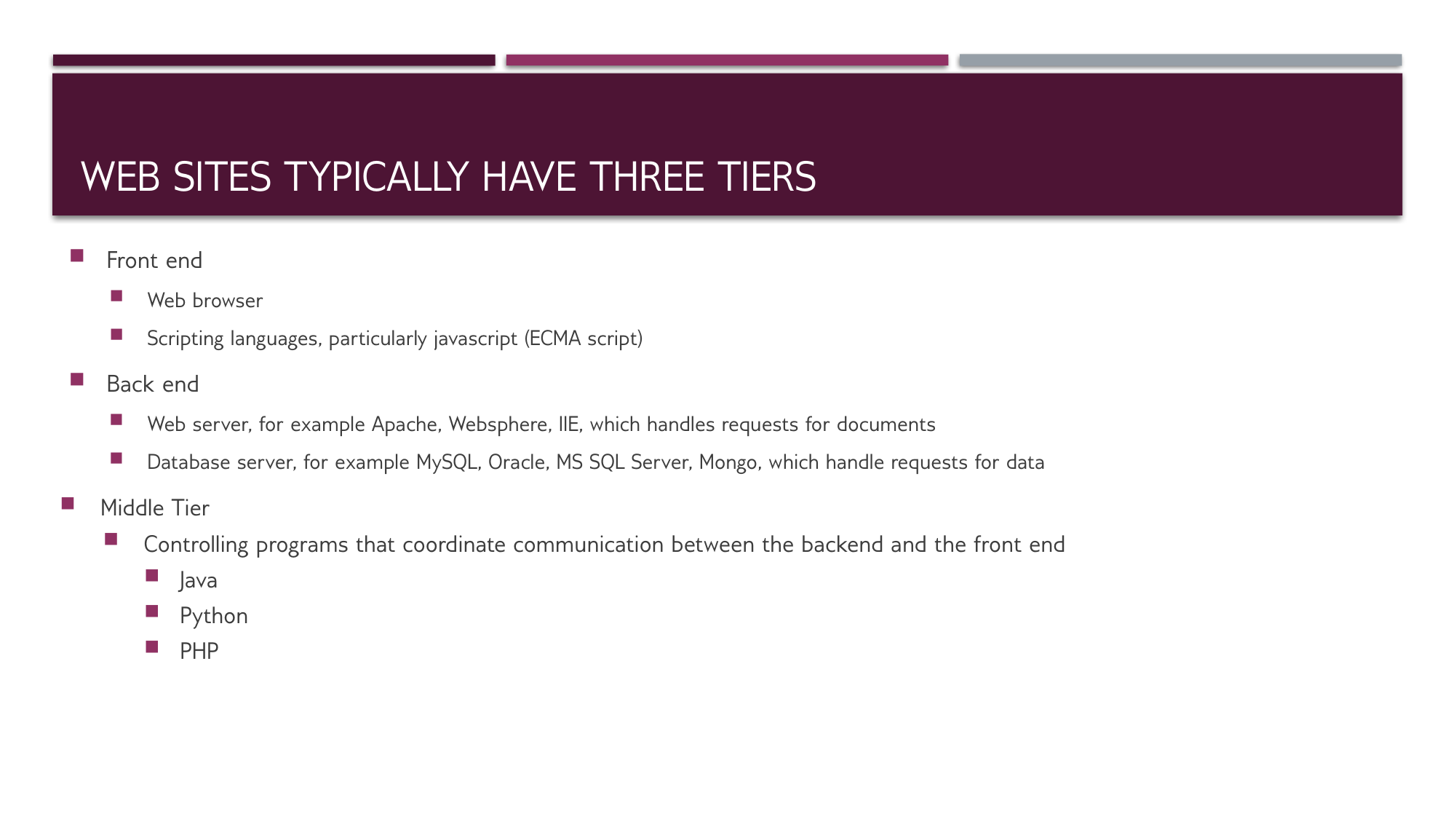

# Web sites typically have three tiers
Front end
Web browser
Scripting languages, particularly javascript (ECMA script)

Back end
Web server, for example Apache, Websphere, IIE, which handles requests for documents
Database server, for example MySQL, Oracle, MS SQL Server, Mongo, which handle requests for data

Middle Tier
Controlling programs that coordinate communication between the backend and the front end
Java
Python
PHP